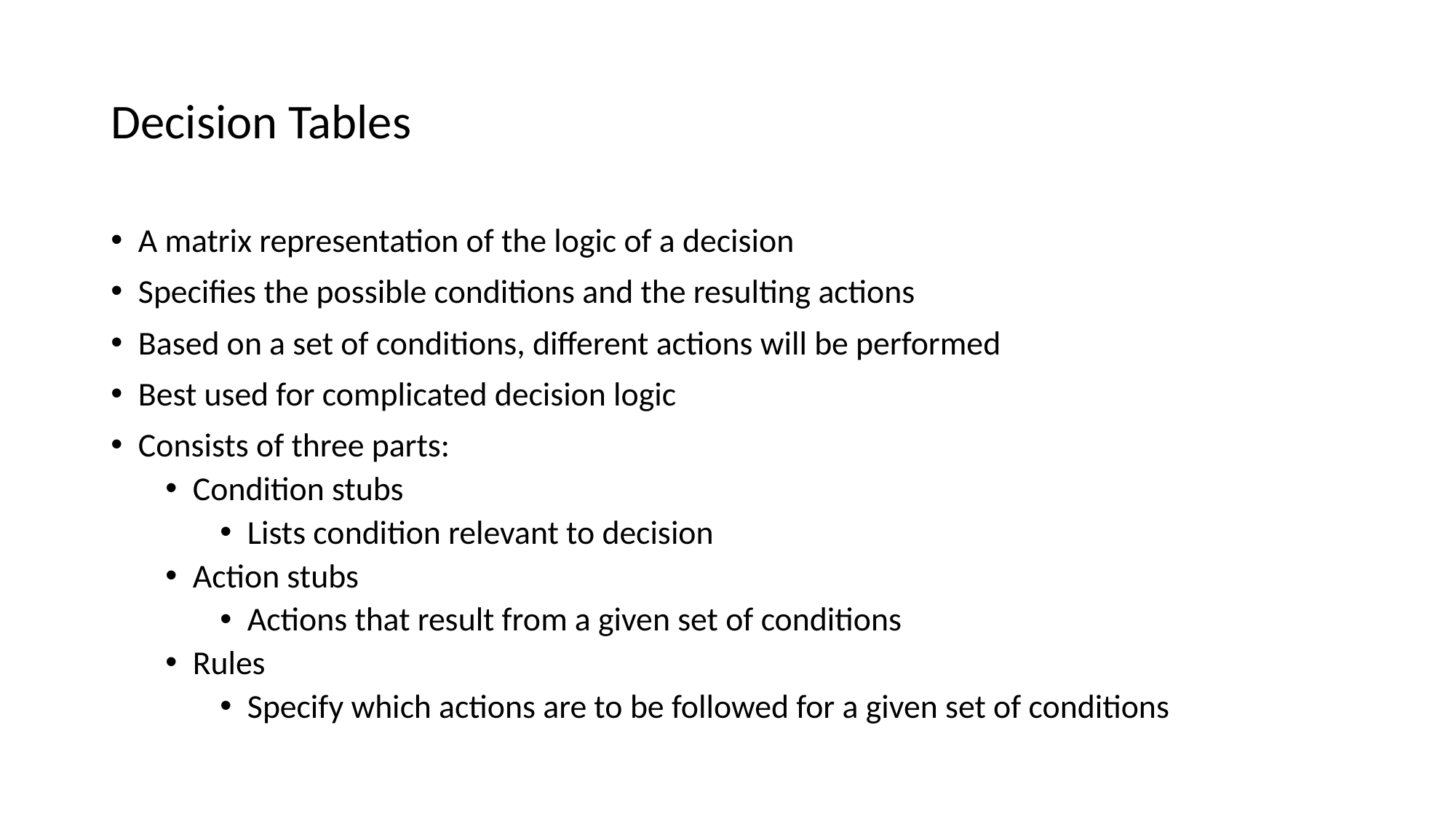

# Decision Tables
A matrix representation of the logic of a decision
Specifies the possible conditions and the resulting actions
Based on a set of conditions, different actions will be performed
Best used for complicated decision logic
Consists of three parts:
Condition stubs
Lists condition relevant to decision
Action stubs
Actions that result from a given set of conditions
Rules
Specify which actions are to be followed for a given set of conditions